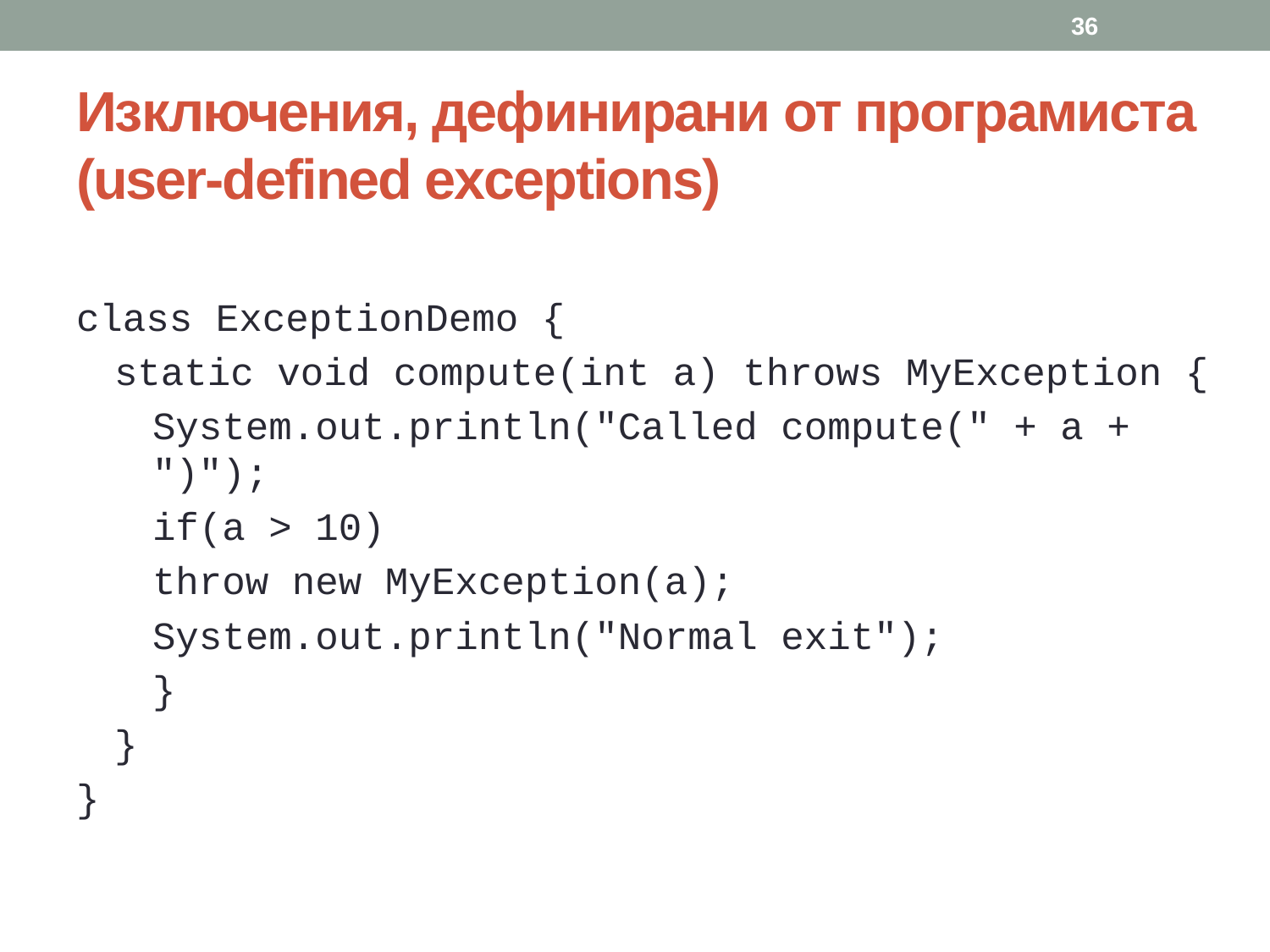

36
# Изключения, дефинирани от програмиста (user-defined exceptions)
class ExceptionDemo {
static void compute(int a) throws MyException {
System.out.println("Called compute(" + a + ")");
if(a > 10)
throw new MyException(a);
System.out.println("Normal exit");
}
}
}